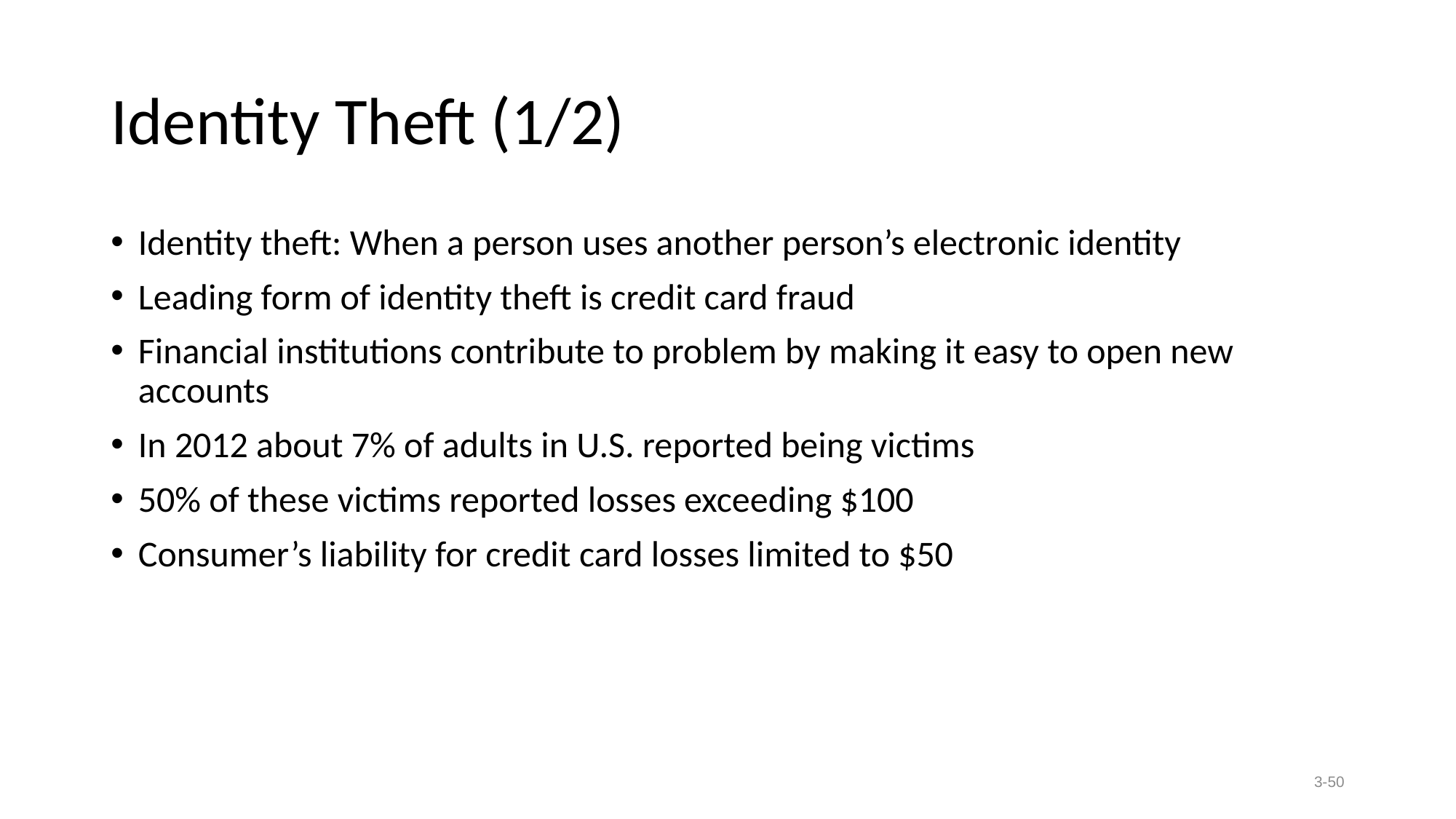

# Identity Theft (1/2)
Identity theft: When a person uses another person’s electronic identity
Leading form of identity theft is credit card fraud
Financial institutions contribute to problem by making it easy to open new accounts
In 2012 about 7% of adults in U.S. reported being victims
50% of these victims reported losses exceeding $100
Consumer’s liability for credit card losses limited to $50
3-50